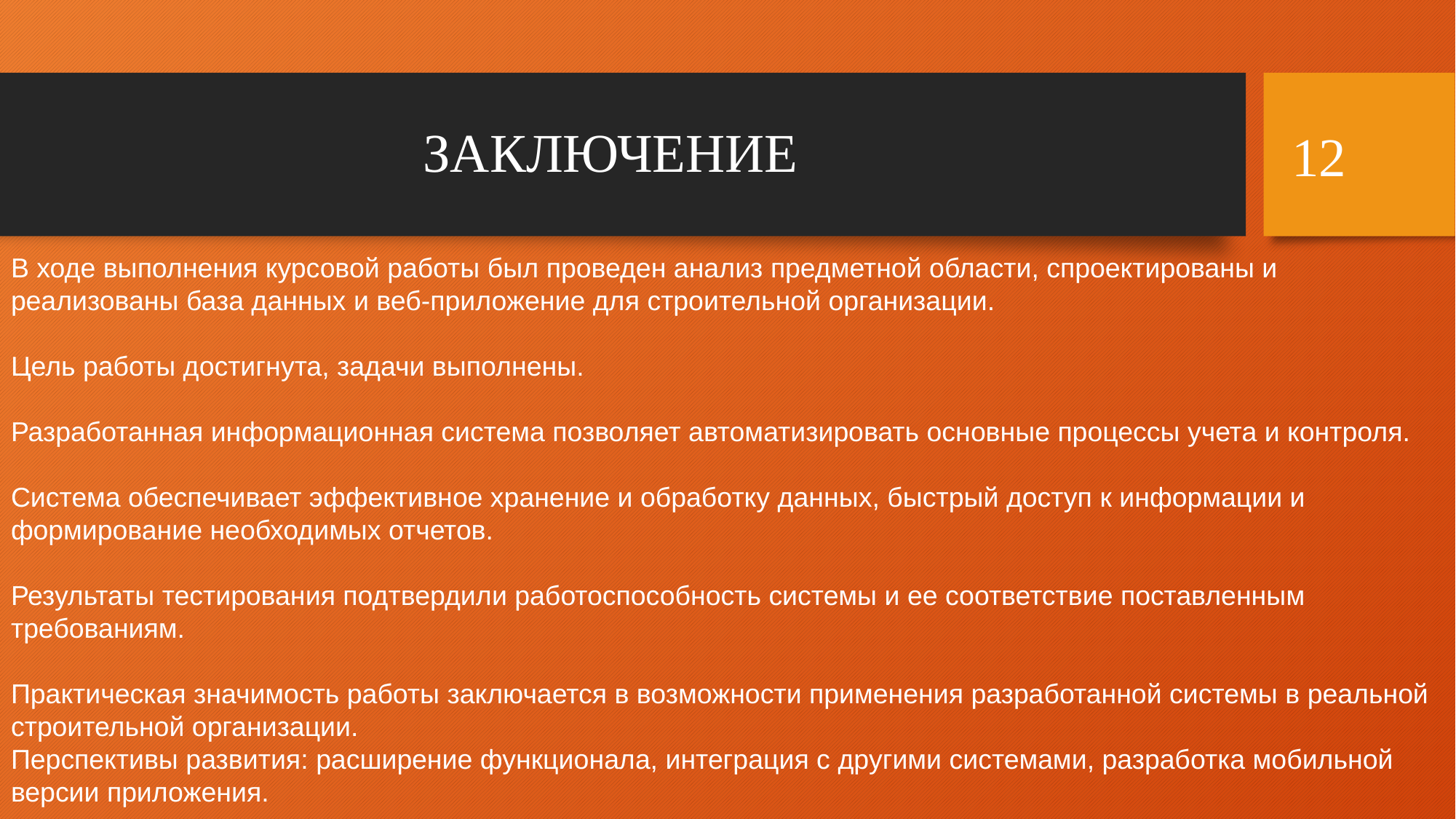

# ЗАКЛЮЧЕНИЕ
12

В ходе выполнения курсовой работы был проведен анализ предметной области, спроектированы и реализованы база данных и веб-приложение для строительной организации.

Цель работы достигнута, задачи выполнены.

Разработанная информационная система позволяет автоматизировать основные процессы учета и контроля.

Система обеспечивает эффективное хранение и обработку данных, быстрый доступ к информации и формирование необходимых отчетов.

Результаты тестирования подтвердили работоспособность системы и ее соответствие поставленным требованиям.

Практическая значимость работы заключается в возможности применения разработанной системы в реальной строительной организации.
Перспективы развития: расширение функционала, интеграция с другими системами, разработка мобильной версии приложения.